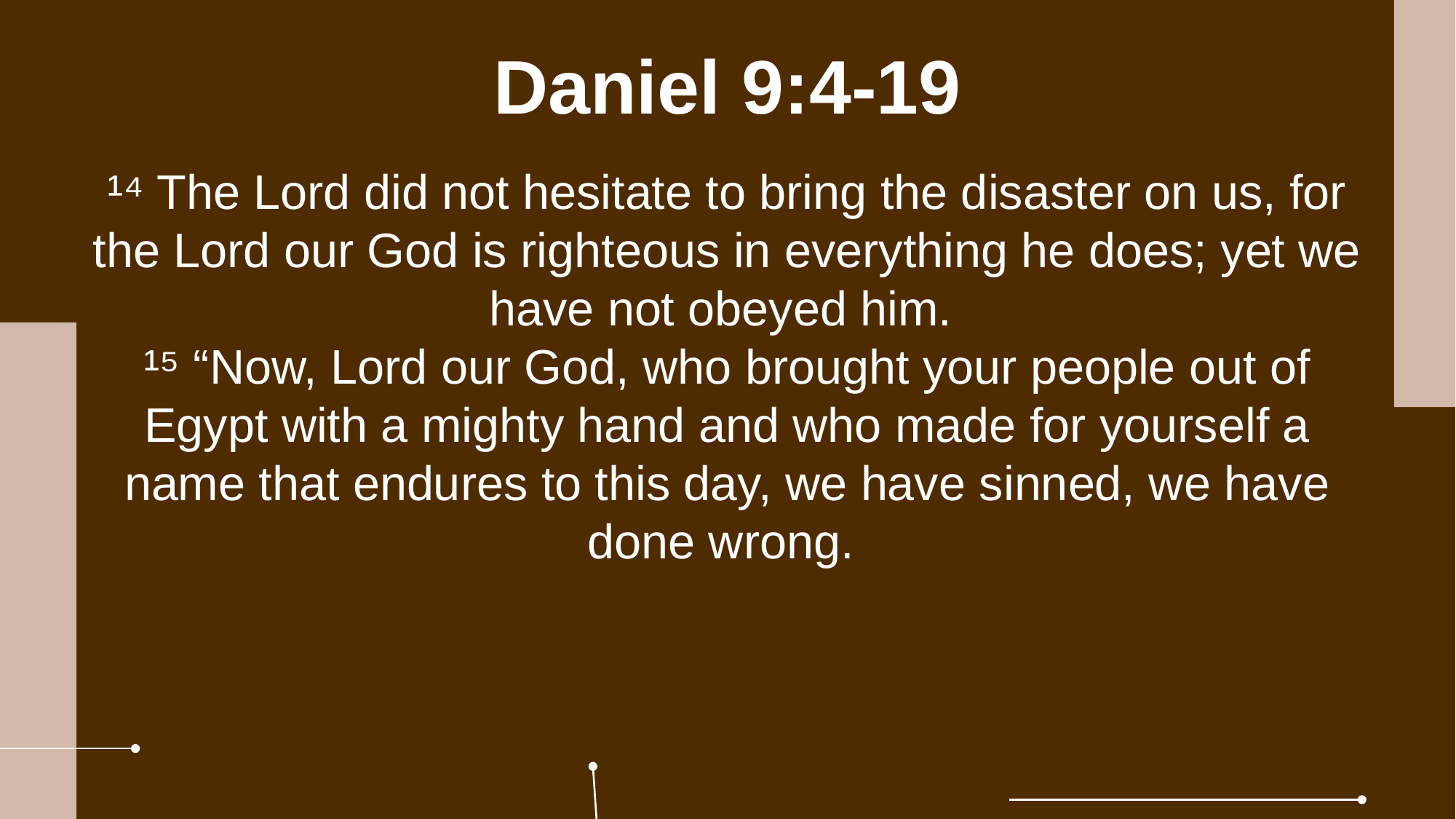

Daniel 9:4-19
¹⁴ The Lord did not hesitate to bring the disaster on us, for the Lord our God is righteous in everything he does; yet we have not obeyed him.
¹⁵ “Now, Lord our God, who brought your people out of Egypt with a mighty hand and who made for yourself a name that endures to this day, we have sinned, we have done wrong.